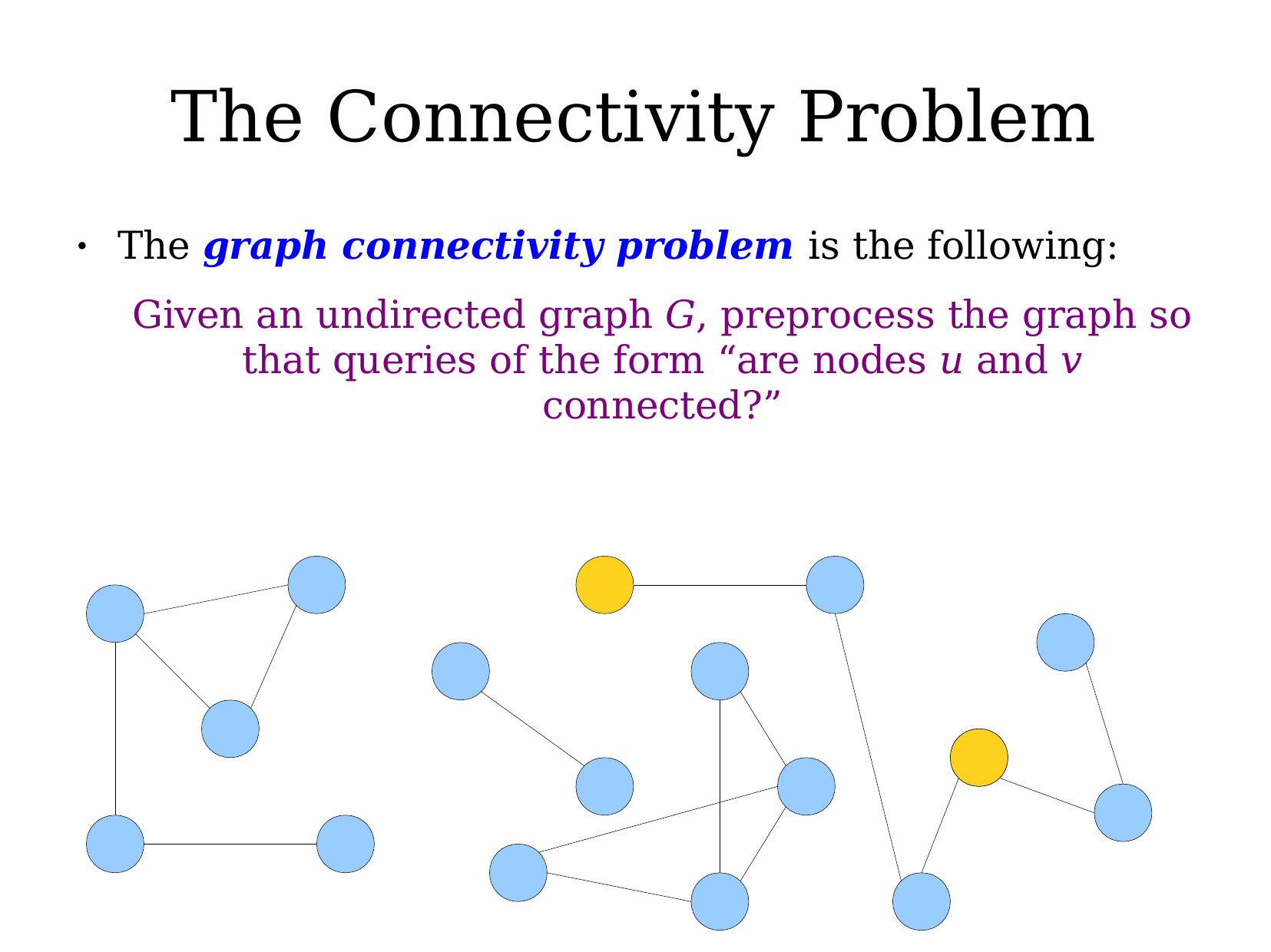

# The Connectivity Problem
The graph connectivity problem is the following:
Given an undirected graph G, preprocess the graph so  that queries of the form “are nodes u and v  connected?”
●